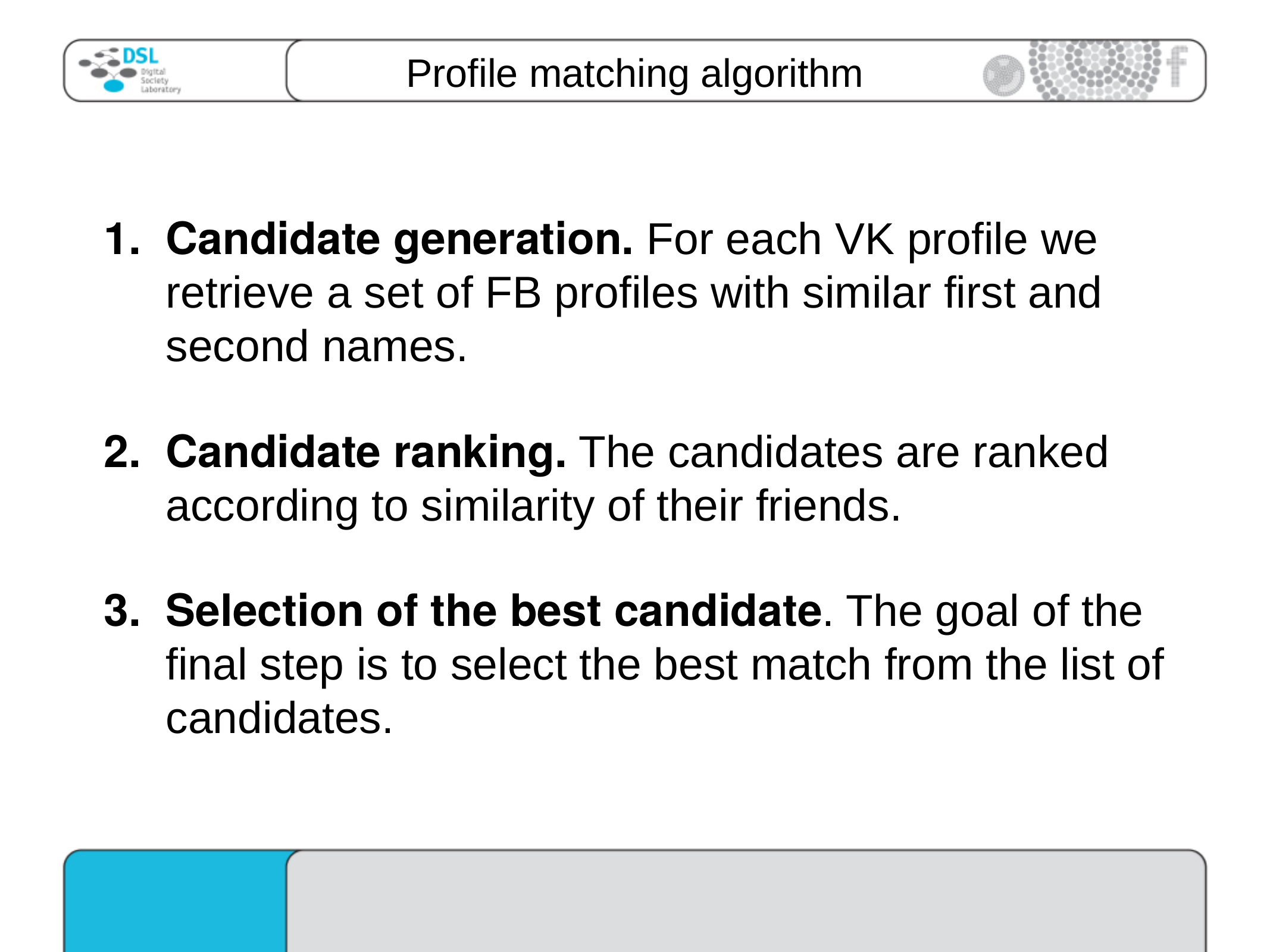

# Profile matching algorithm
Candidate generation. For each VK profile we retrieve a set of FB profiles with similar first and second names.
Candidate ranking. The candidates are ranked according to similarity of their friends.
Selection of the best candidate. The goal of the final step is to select the best match from the list of candidates.